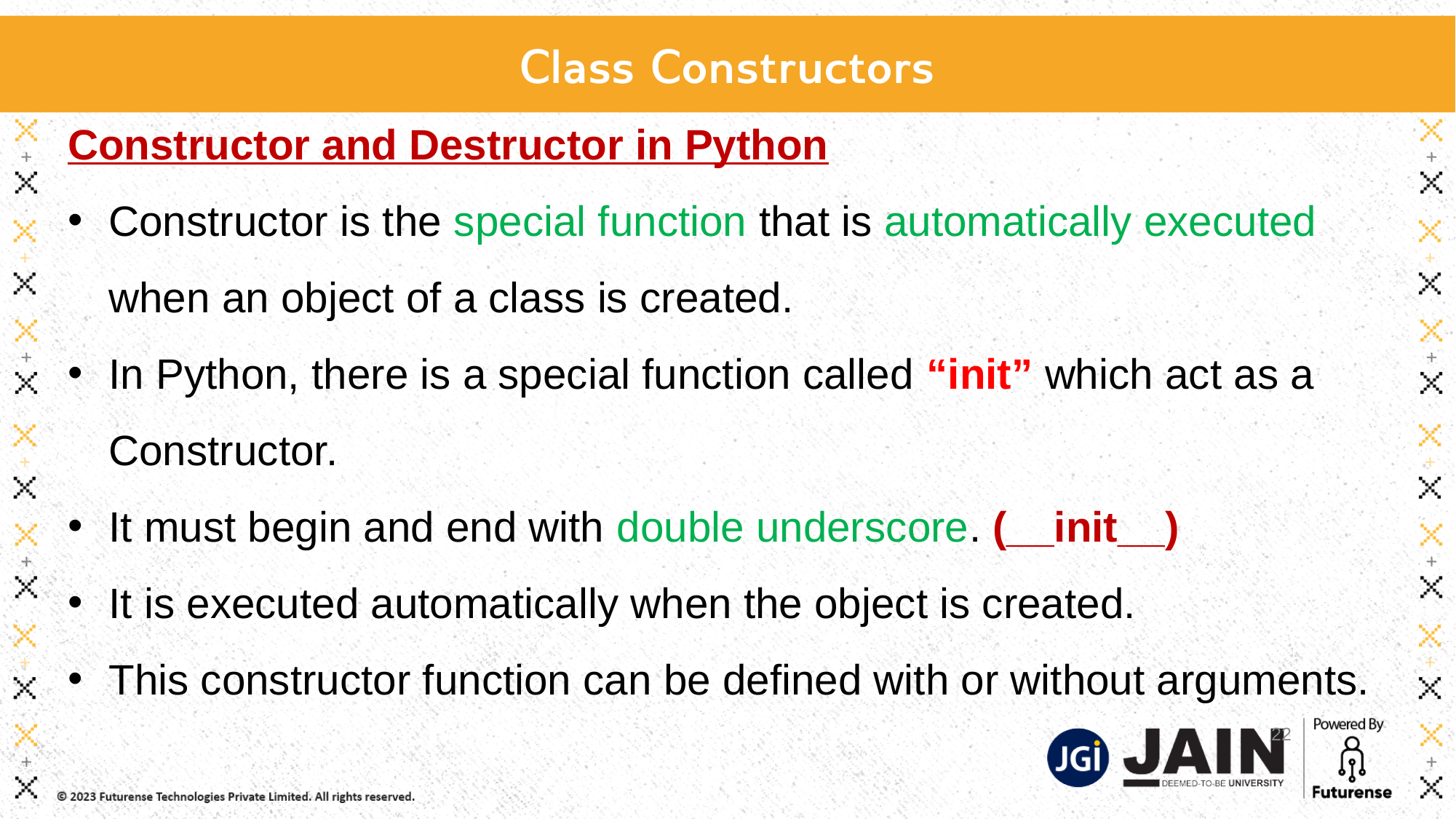

Class Constructors
Constructor and Destructor in Python
Constructor is the special function that is automatically executed when an object of a class is created.
In Python, there is a special function called “init” which act as a Constructor.
It must begin and end with double underscore. (__init__)
It is executed automatically when the object is created.
This constructor function can be defined with or without arguments.
22